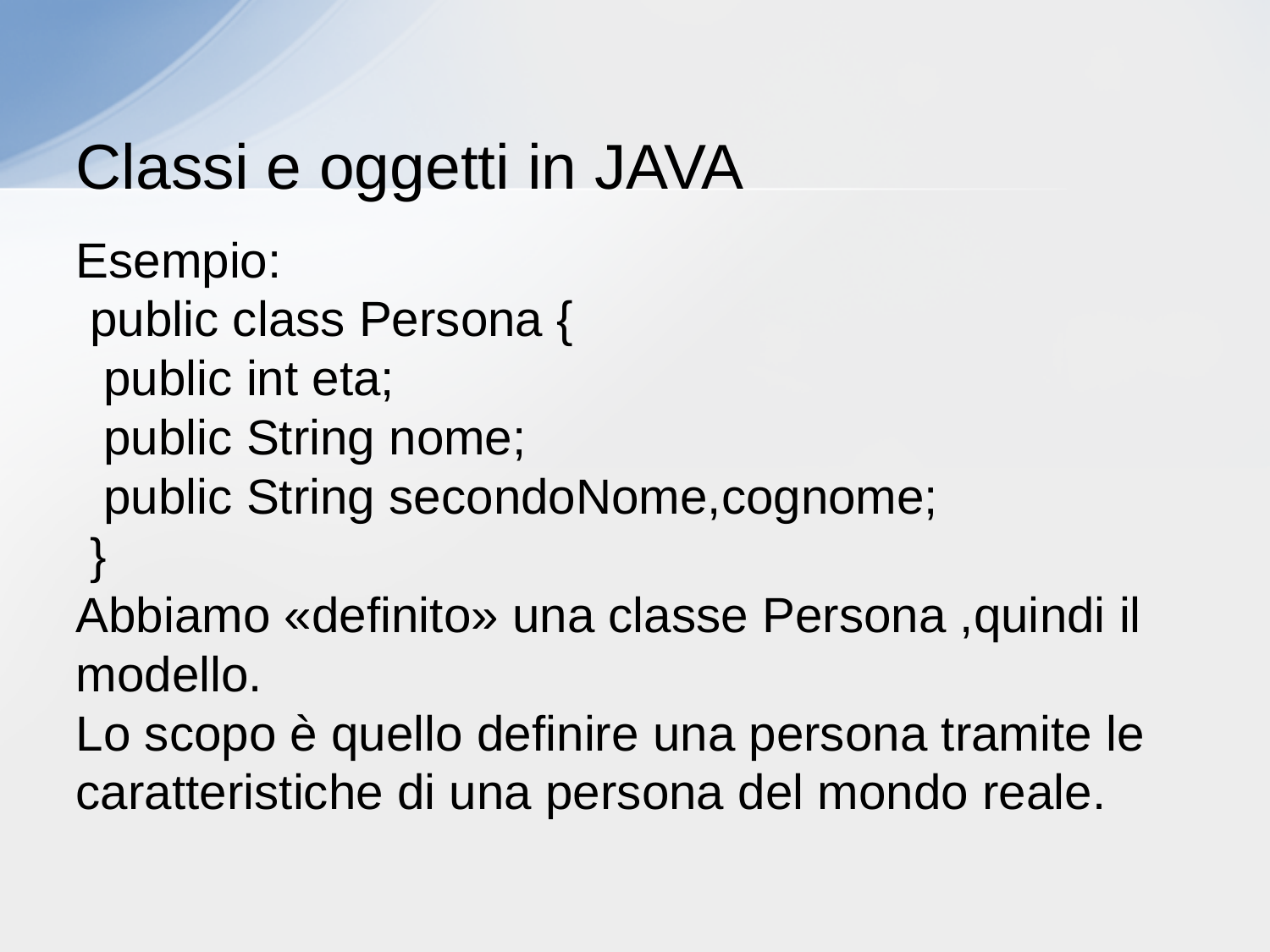

# Classi e oggetti in JAVA
Esempio:
 public class Persona {
  public int eta;
  public String nome;
  public String secondoNome,cognome;
 }
Abbiamo «definito» una classe Persona ,quindi il modello.
Lo scopo è quello definire una persona tramite le caratteristiche di una persona del mondo reale.